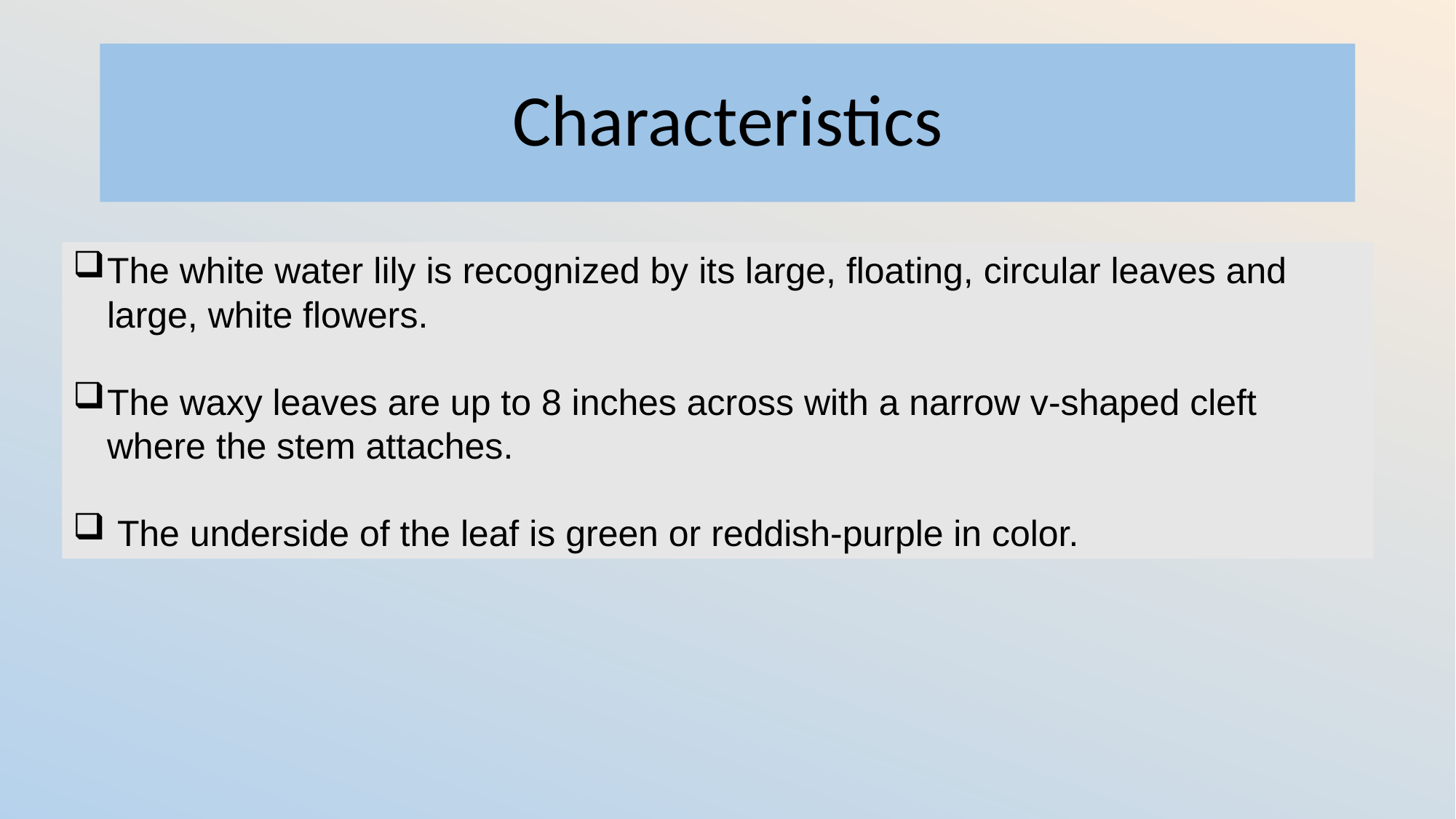

# Characteristics
The white water lily is recognized by its large, floating, circular leaves and large, white flowers.

The waxy leaves are up to 8 inches across with a narrow v-shaped cleft where the stem attaches.

 The underside of the leaf is green or reddish-purple in color.